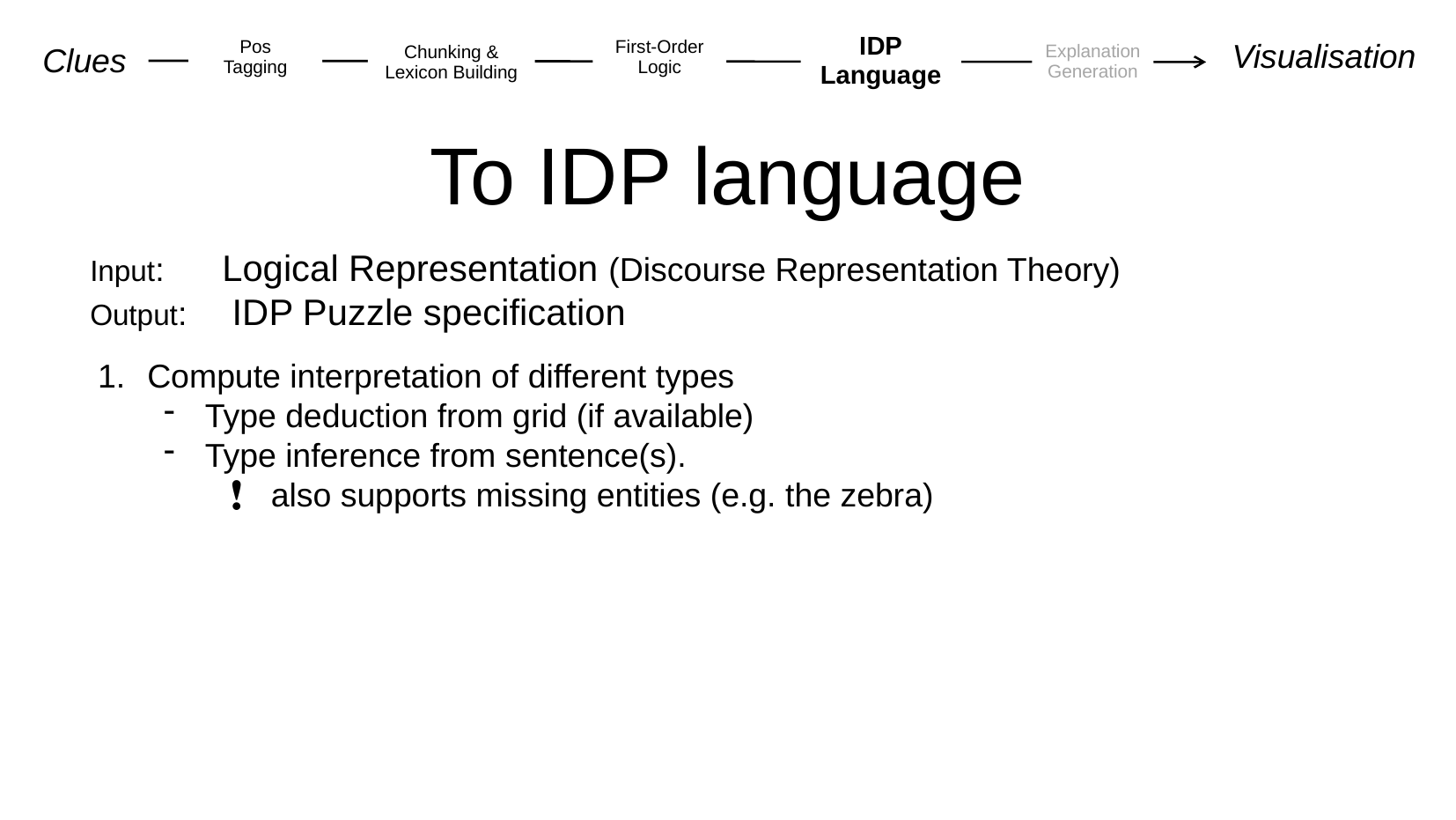

IDP
Language
Pos
Tagging
First-Order
Logic
Visualisation
Explanation
Generation
Chunking &
Lexicon Building
Clues
# To IDP language
Input: 	Logical Representation (Discourse Representation Theory)
Output:	 IDP Puzzle specification
Compute interpretation of different types
Type deduction from grid (if available)
Type inference from sentence(s).
also supports missing entities (e.g. the zebra)